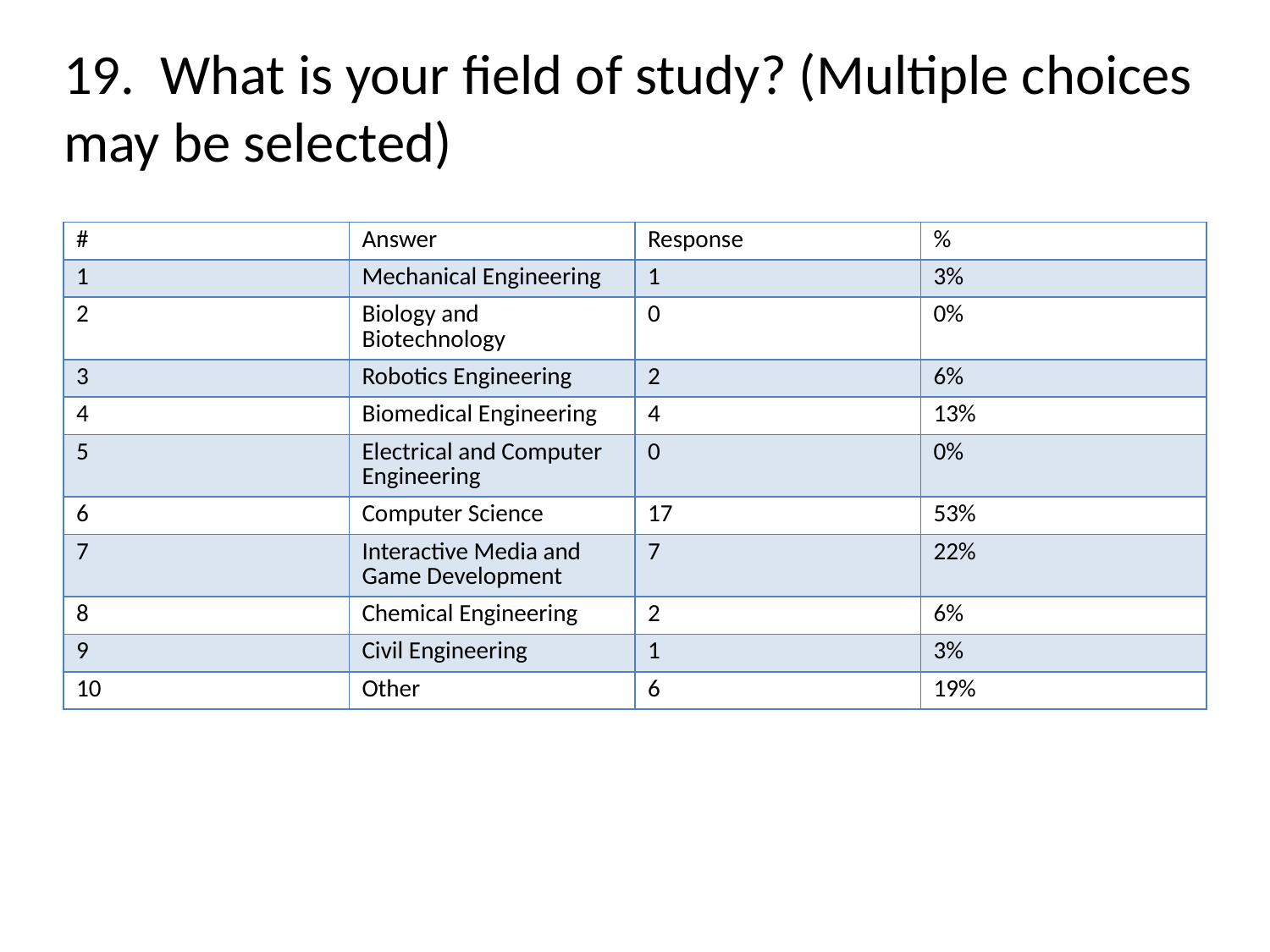

# 19.  What is your field of study? (Multiple choices may be selected)
| # | Answer | Response | % |
| --- | --- | --- | --- |
| 1 | Mechanical Engineering | 1 | 3% |
| 2 | Biology and Biotechnology | 0 | 0% |
| 3 | Robotics Engineering | 2 | 6% |
| 4 | Biomedical Engineering | 4 | 13% |
| 5 | Electrical and Computer Engineering | 0 | 0% |
| 6 | Computer Science | 17 | 53% |
| 7 | Interactive Media and Game Development | 7 | 22% |
| 8 | Chemical Engineering | 2 | 6% |
| 9 | Civil Engineering | 1 | 3% |
| 10 | Other | 6 | 19% |